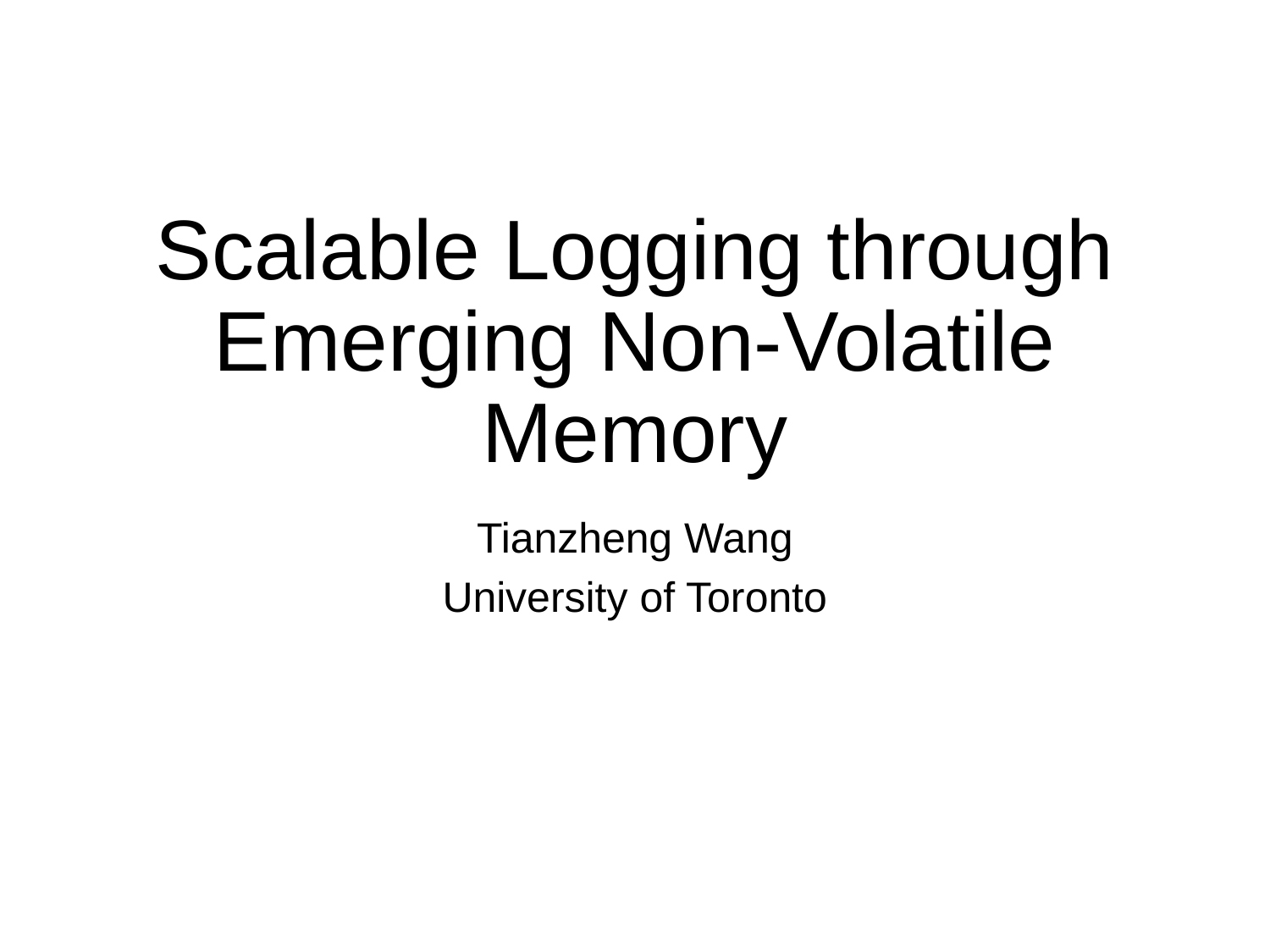

# Scalable Logging through Emerging Non-Volatile Memory
Tianzheng Wang
University of Toronto